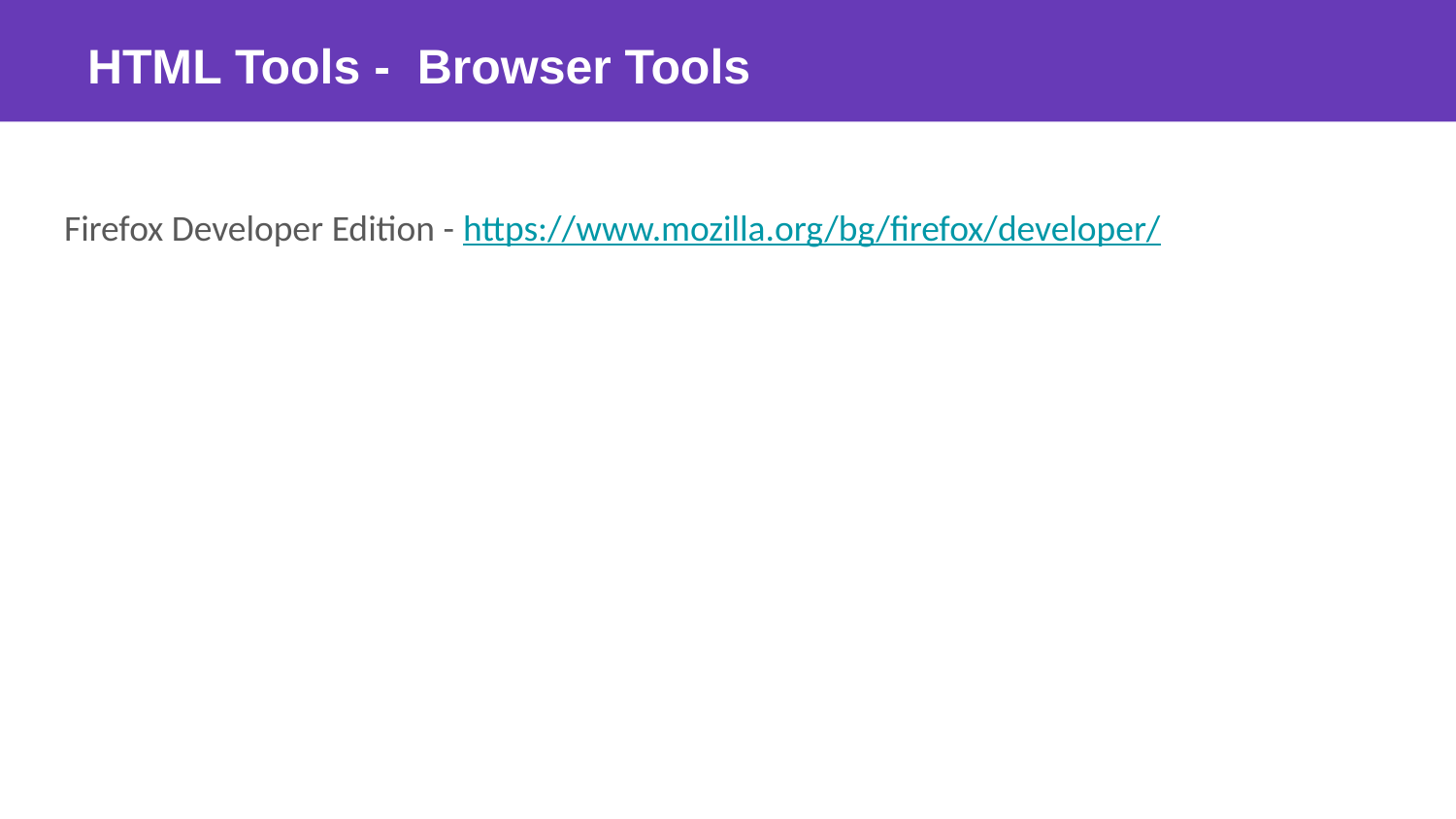

HTML Tools -  Browser Tools
Firefox Developer Edition - https://www.mozilla.org/bg/firefox/developer/